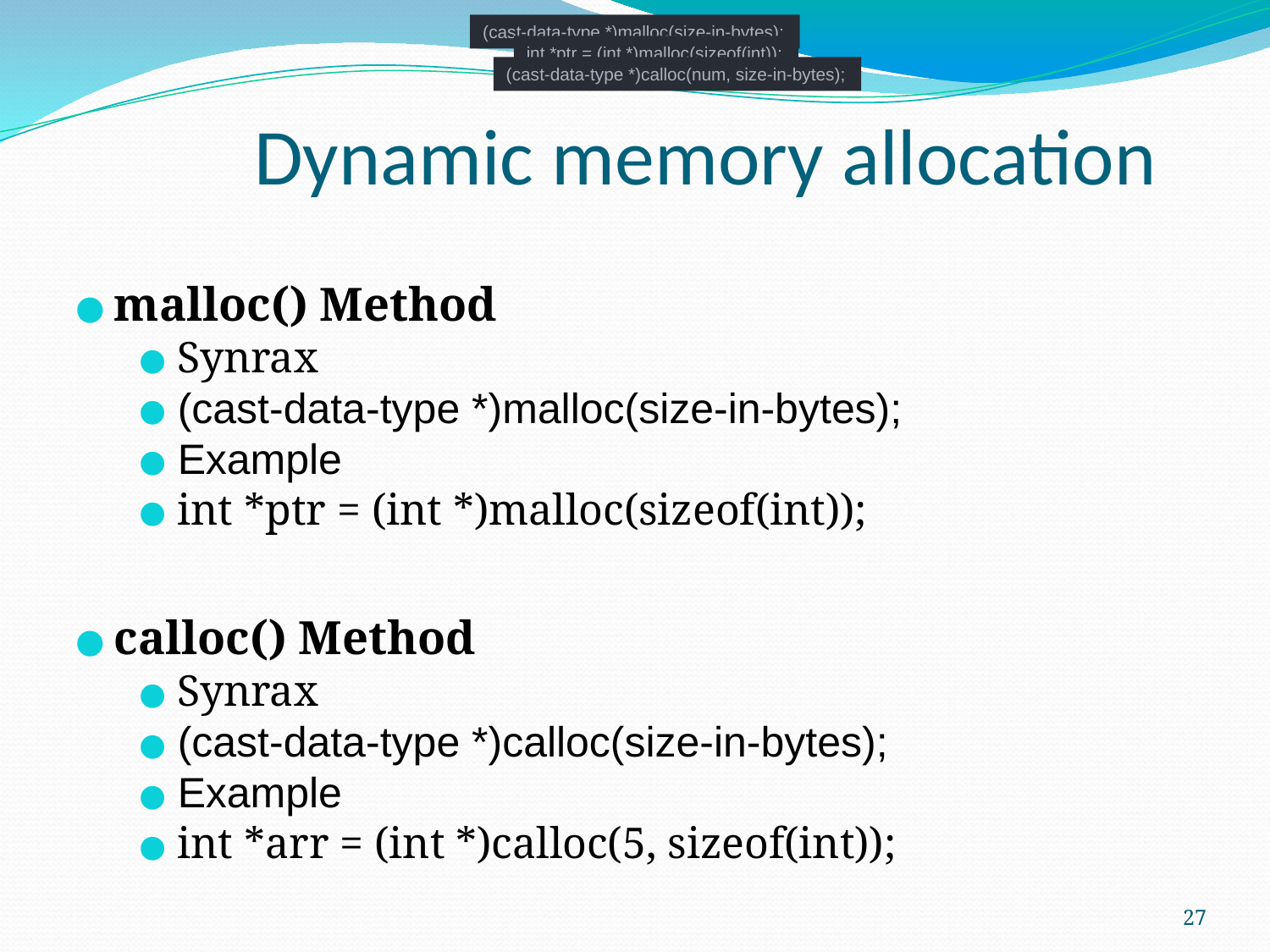

(cast-data-type *)malloc(size-in-bytes);
int *ptr = (int *)malloc(sizeof(int));
(cast-data-type *)calloc(num, size-in-bytes);
# Dynamic memory allocation
malloc() Method
Synrax
(cast-data-type *)malloc(size-in-bytes);
Example
int *ptr = (int *)malloc(sizeof(int));

calloc() Method
Synrax
(cast-data-type *)calloc(size-in-bytes);
Example
int *arr = (int *)calloc(5, sizeof(int));
27